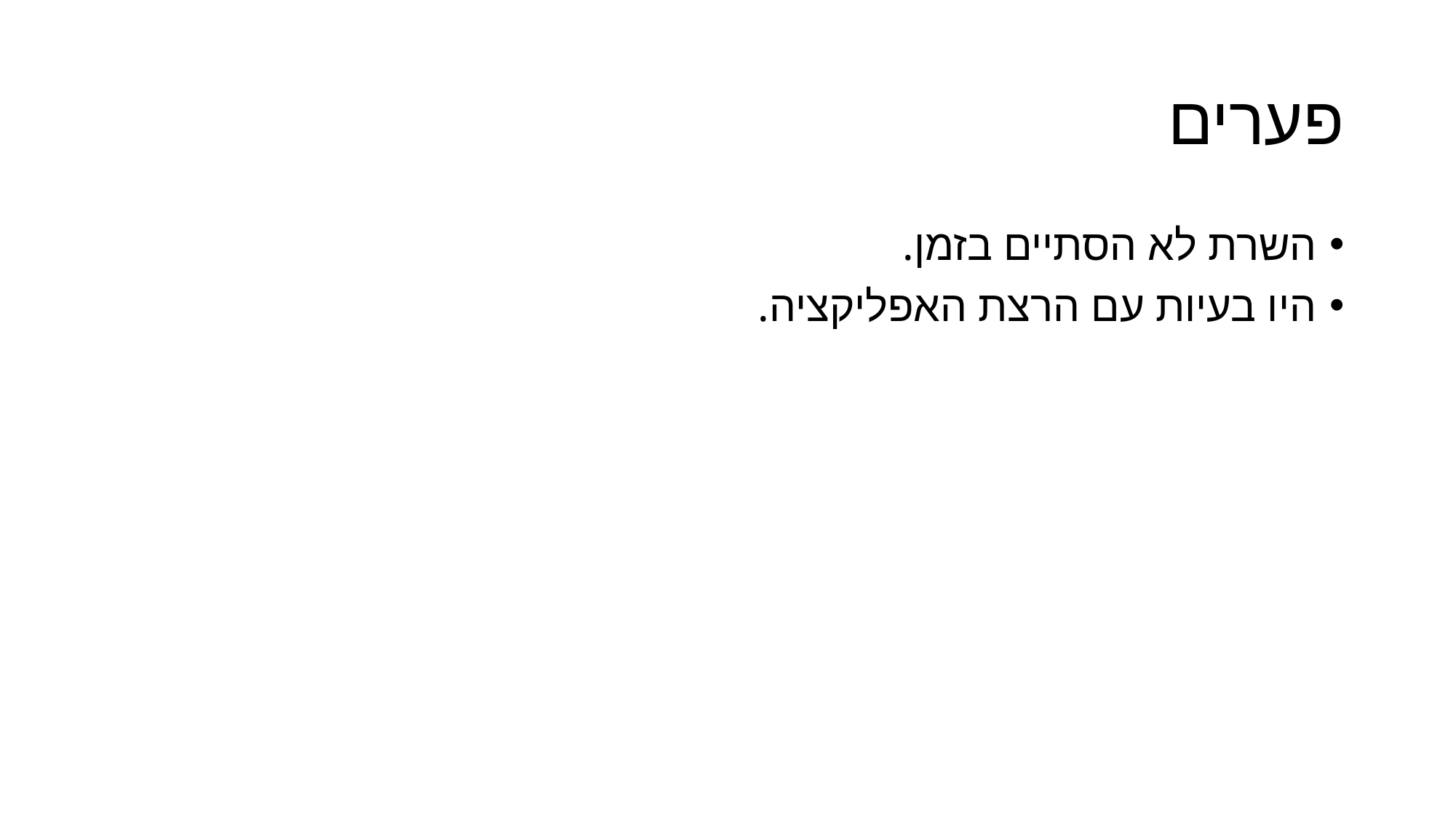

# פערים
השרת לא הסתיים בזמן.
היו בעיות עם הרצת האפליקציה.